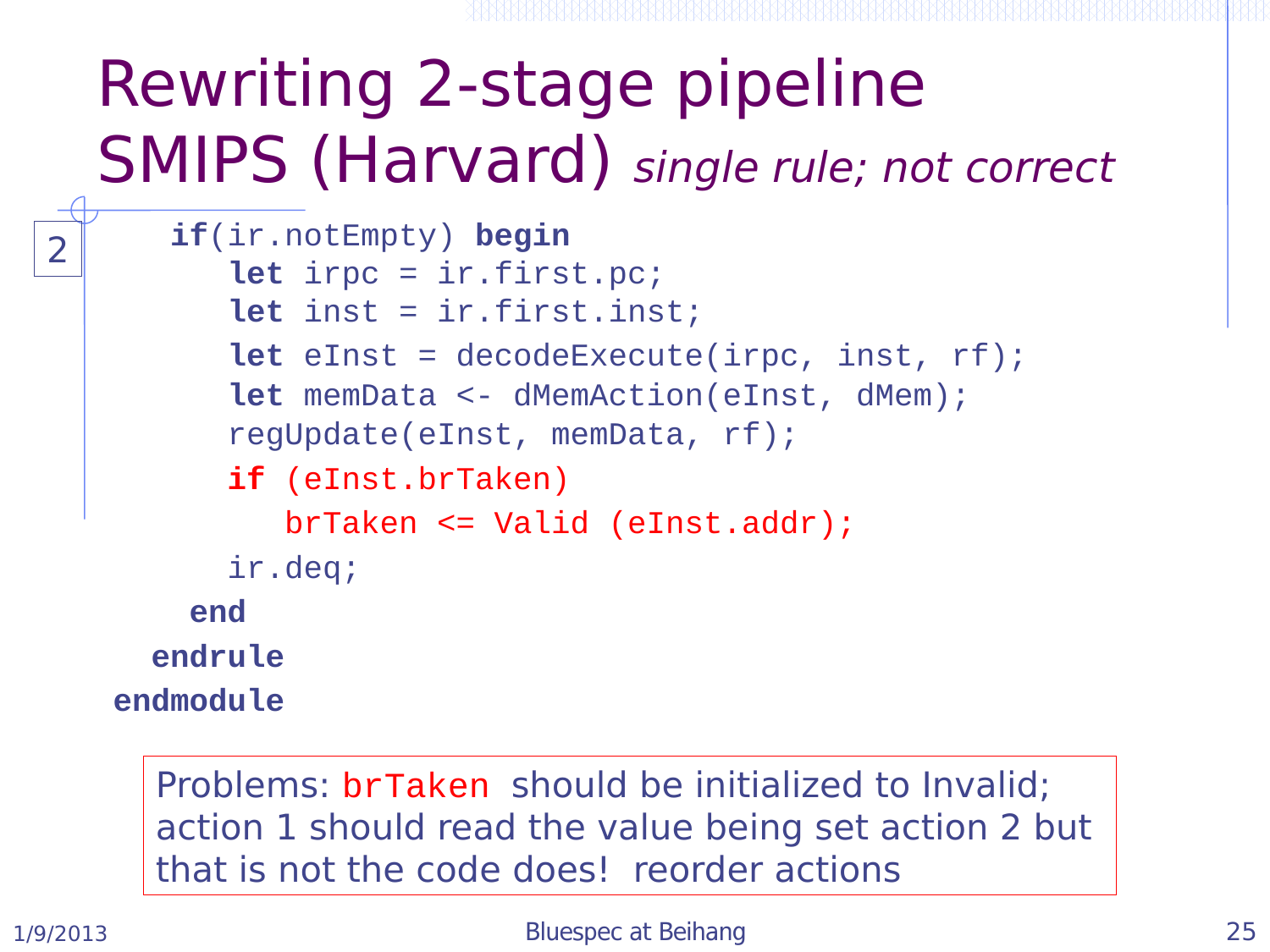

Rewriting 2-stage pipeline
SMIPS (Harvard) single rule; not correct
   if(ir.notEmpty) begin
      let irpc = ir.first.pc;
      let inst = ir.first.inst;
      let eInst = decodeExecute(irpc, inst, rf);
      let memData <- dMemAction(eInst, dMem);
      regUpdate(eInst, memData, rf);
      if (eInst.brTaken)
         brTaken <= Valid (eInst.addr);
      ir.deq;
    end
  endrule
endmodule

2
Problems: brTaken should be initialized to Invalid; action 1 should read the value being set action 2 but that is not the code does!  reorder actions
1/9/2013
Bluespec at Beihang
25